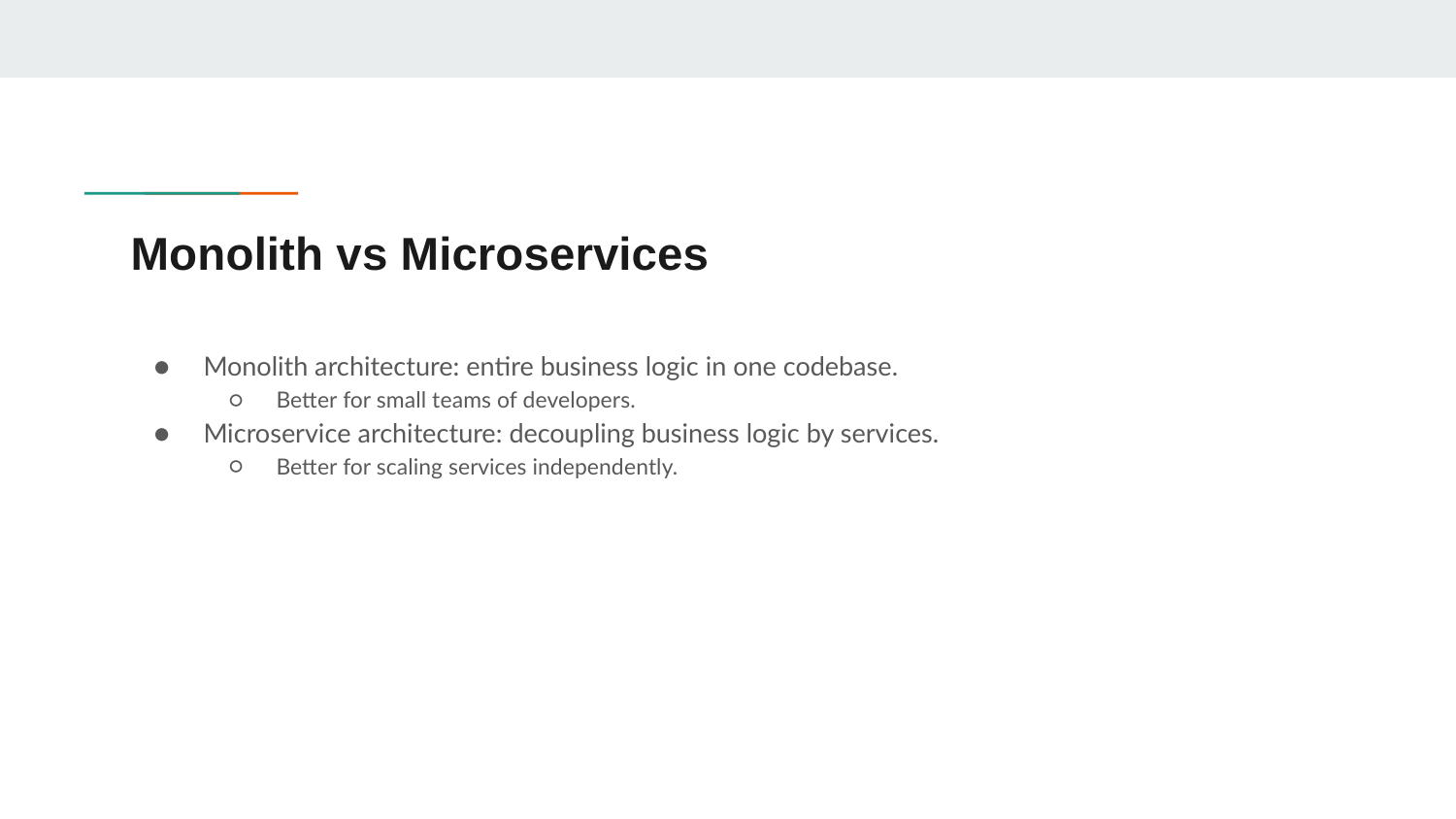

# Monolith vs Microservices
Monolith architecture: entire business logic in one codebase.
Better for small teams of developers.
Microservice architecture: decoupling business logic by services.
Better for scaling services independently.